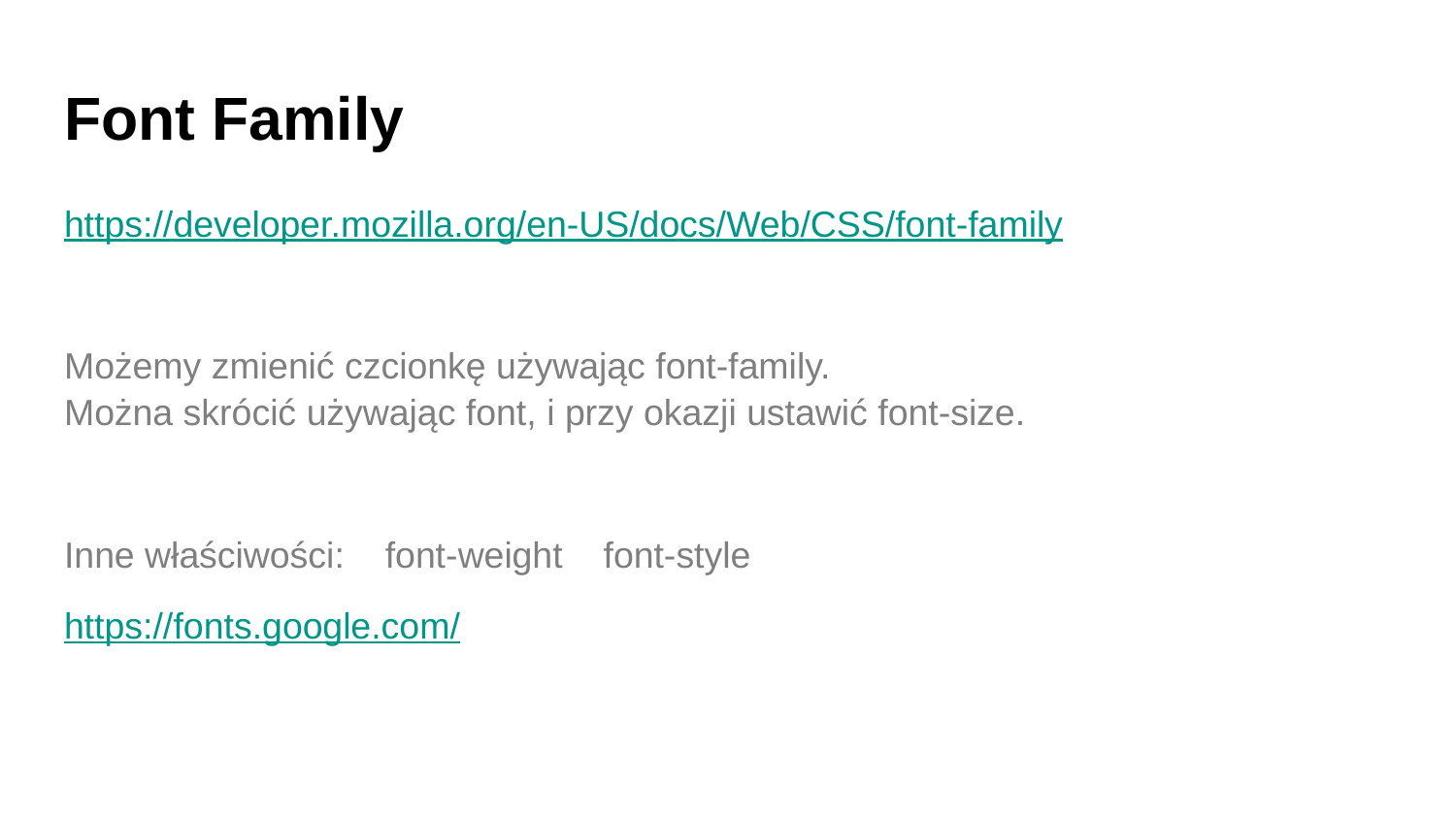

# Font Family
https://developer.mozilla.org/en-US/docs/Web/CSS/font-family

Możemy zmienić czcionkę używając font-family.
Można skrócić używając font, i przy okazji ustawić font-size.

Inne właściwości:    font-weight    font-style
https://fonts.google.com/